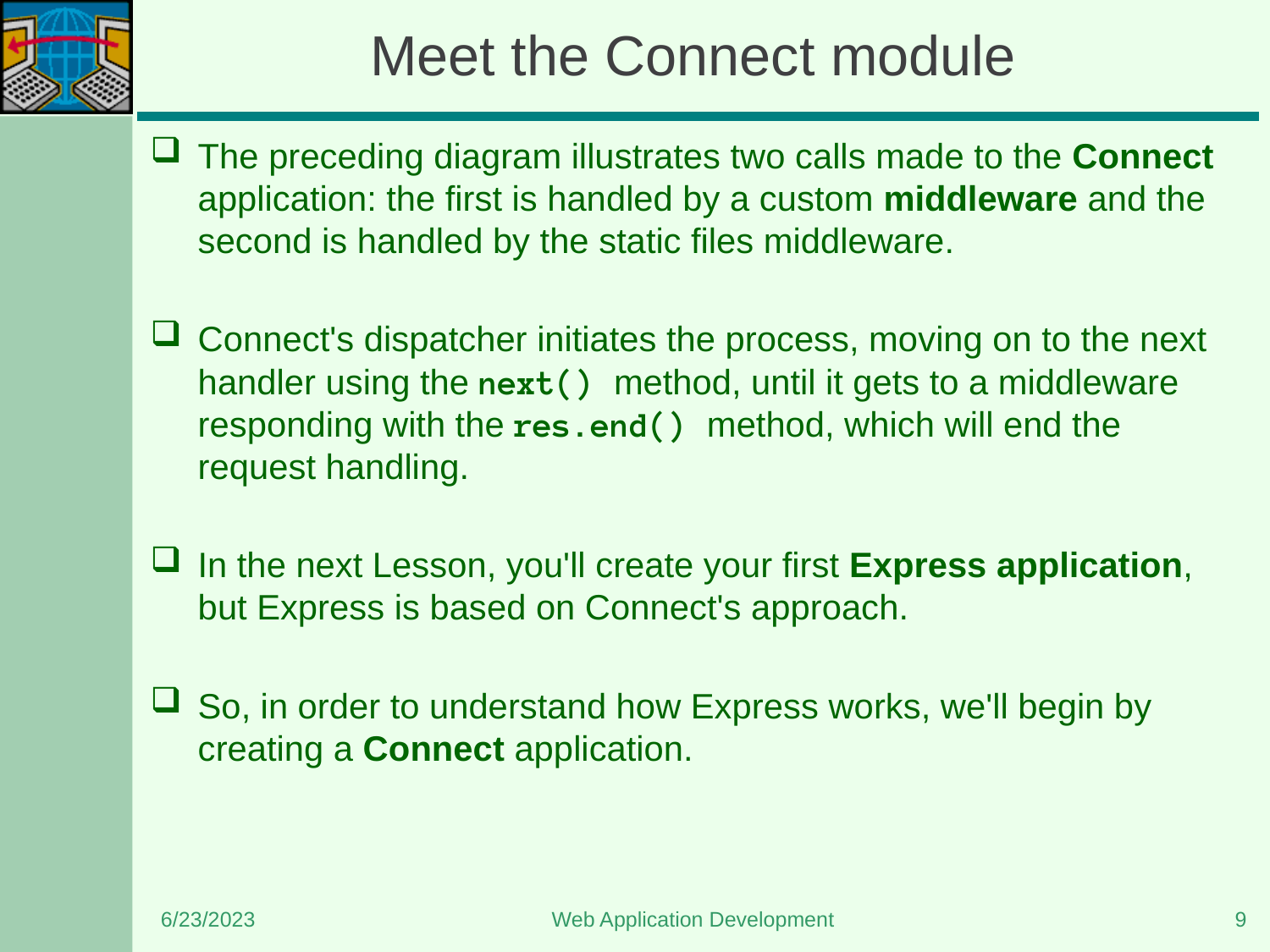

# Meet the Connect module
The preceding diagram illustrates two calls made to the Connect application: the first is handled by a custom middleware and the second is handled by the static files middleware.

Connect's dispatcher initiates the process, moving on to the next handler using the next() method, until it gets to a middleware responding with the res.end() method, which will end the request handling.

In the next Lesson, you'll create your first Express application, but Express is based on Connect's approach.

So, in order to understand how Express works, we'll begin by creating a Connect application.

6/23/2023
Web Application Development
9